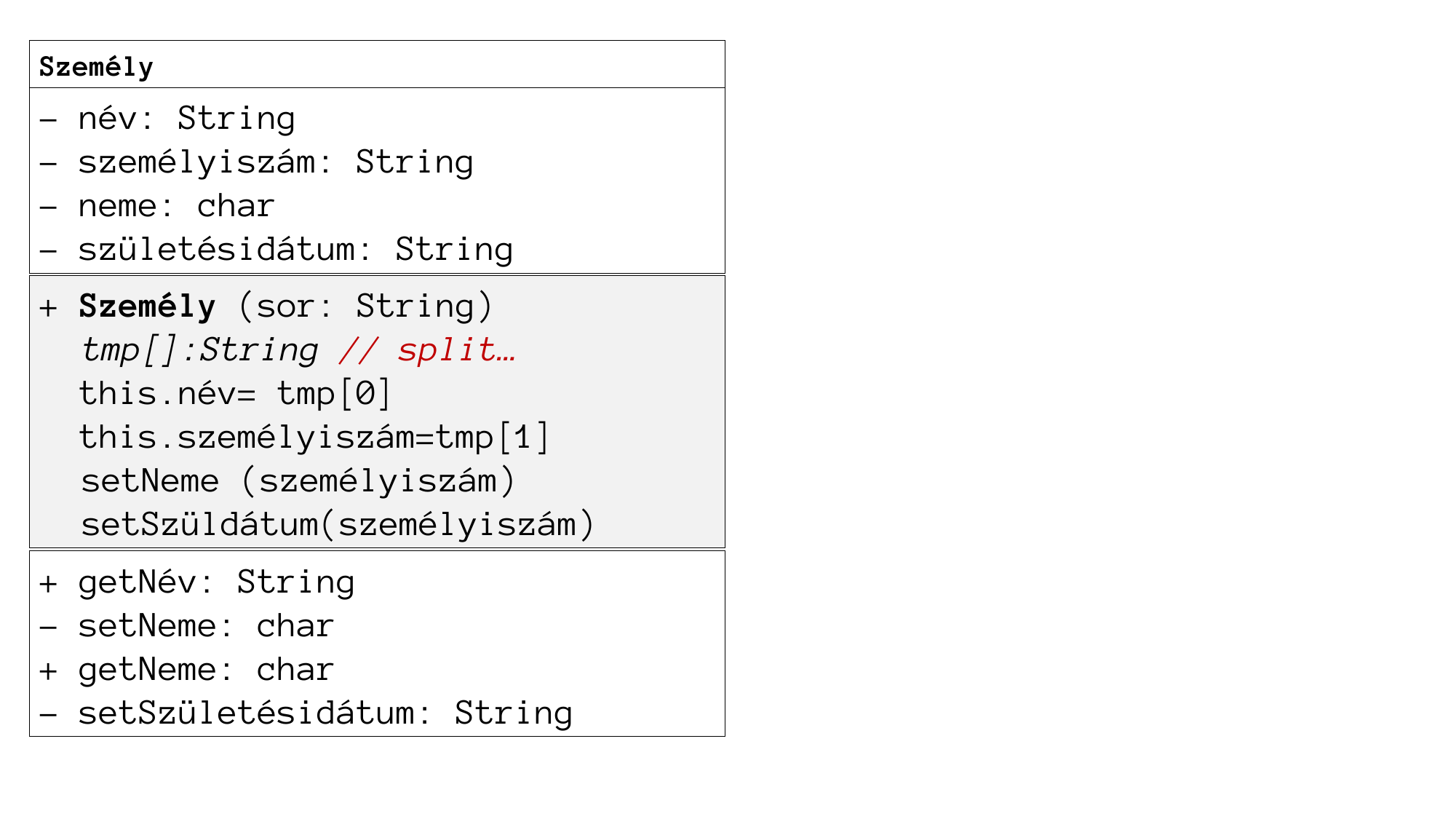

Személy
- név: String
- személyiszám: String
- neme: char
- születésidátum: String
+ Személy (sor: String)
	tmp[]:String // split…
  this.név= tmp[0]
  this.személyiszám=tmp[1]
	setNeme (személyiszám)
	setSzüldátum(személyiszám)
+ getNév: String
- setNeme: char
+ getNeme: char
- setSzületésidátum: String